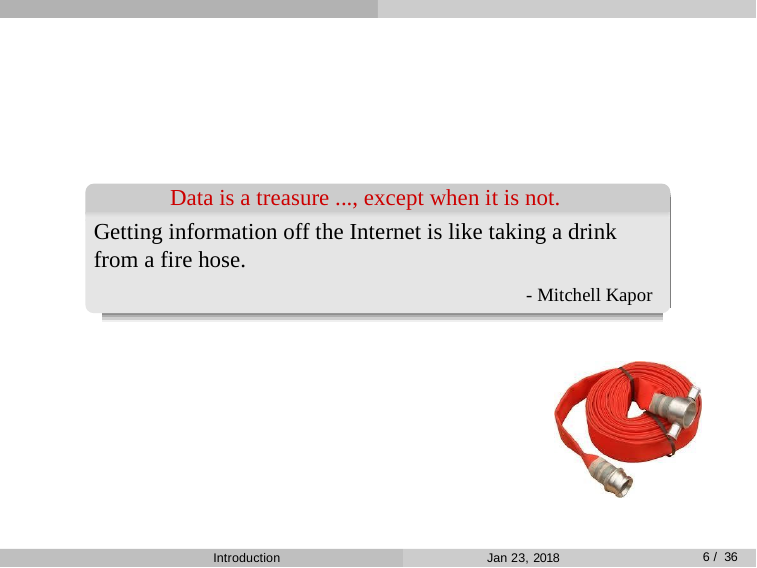

Data is a treasure ..., except when it is not.

Getting information off the Internet is like taking a drink  from a fire hose.
- Mitchell Kapor

6 / 36
Introduction
Jan 23, 2018